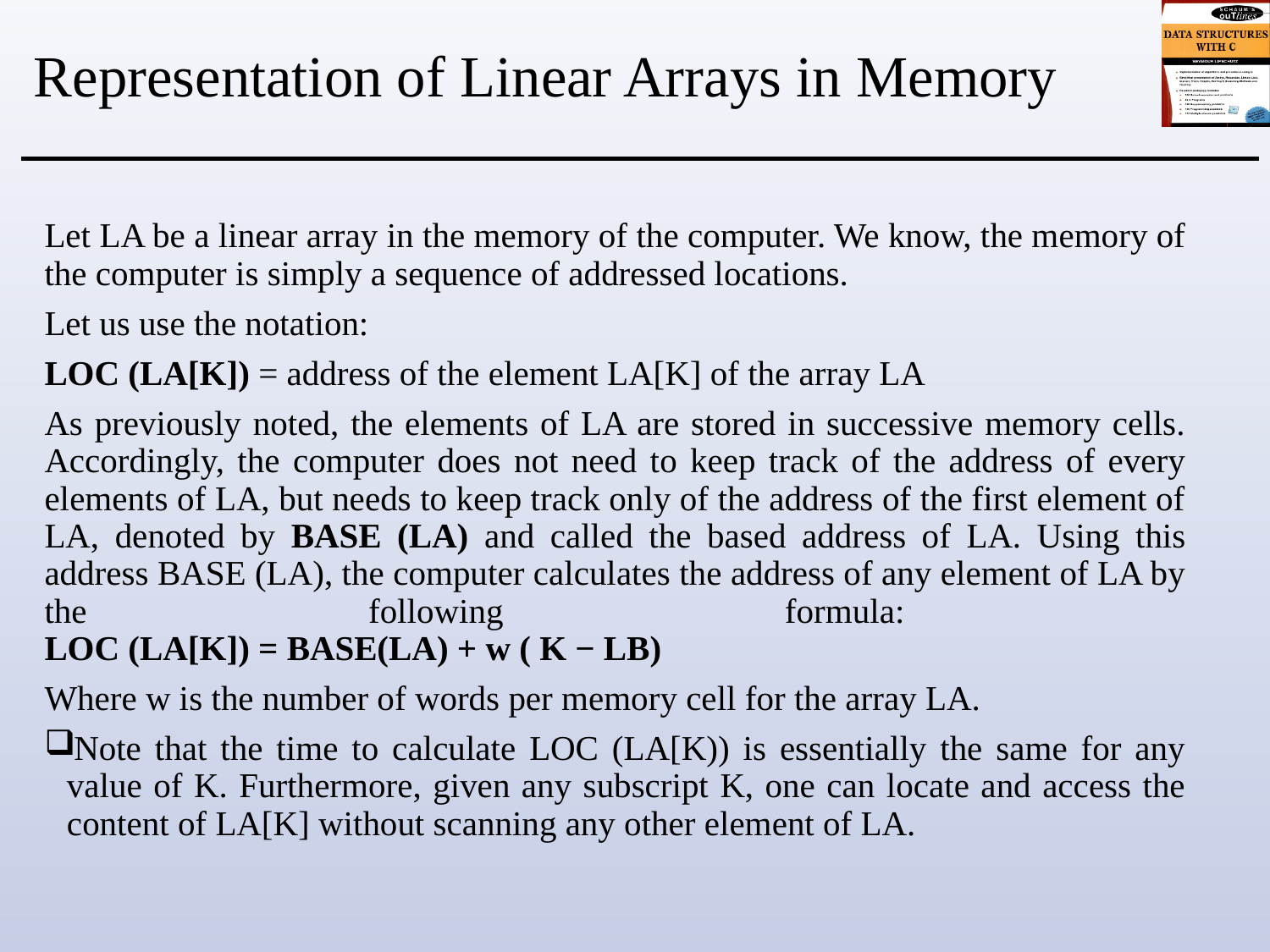

# Representation of Linear Arrays in Memory
Let LA be a linear array in the memory of the computer. We know, the memory of the computer is simply a sequence of addressed locations.
Let us use the notation:
LOC (LA[K]) = address of the element LA[K] of the array LA
As previously noted, the elements of LA are stored in successive memory cells. Accordingly, the computer does not need to keep track of the address of every elements of LA, but needs to keep track only of the address of the first element of LA, denoted by BASE (LA) and called the based address of LA. Using this address BASE (LA), the computer calculates the address of any element of LA by the following formula:
LOC (LA[K]) = BASE(LA) + w ( K − LB)
Where w is the number of words per memory cell for the array LA.
Note that the time to calculate LOC (LA[K)) is essentially the same for any value of K. Furthermore, given any subscript K, one can locate and access the content of LA[K] without scanning any other element of LA.